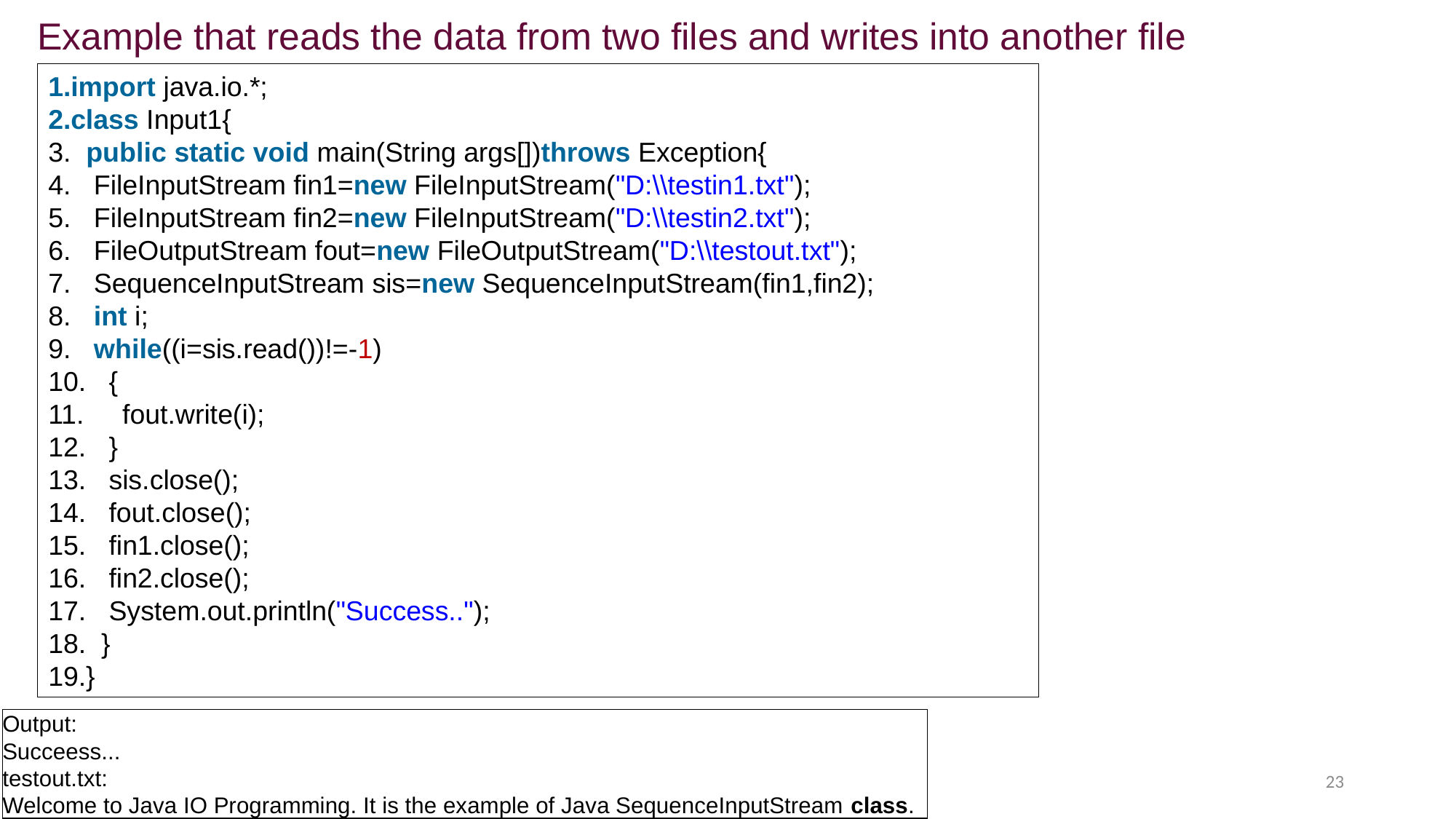

# Example that reads the data from two files and writes into another file
import java.io.*;
class Input1{
  public static void main(String args[])throws Exception{
   FileInputStream fin1=new FileInputStream("D:\\testin1.txt");
   FileInputStream fin2=new FileInputStream("D:\\testin2.txt");
   FileOutputStream fout=new FileOutputStream("D:\\testout.txt");
   SequenceInputStream sis=new SequenceInputStream(fin1,fin2);
   int i;
   while((i=sis.read())!=-1)
   {
     fout.write(i);
   }
   sis.close();
   fout.close();
   fin1.close();
   fin2.close();
   System.out.println("Success..");
  }
}
Output:
Succeess...
testout.txt:
Welcome to Java IO Programming. It is the example of Java SequenceInputStream class.
23